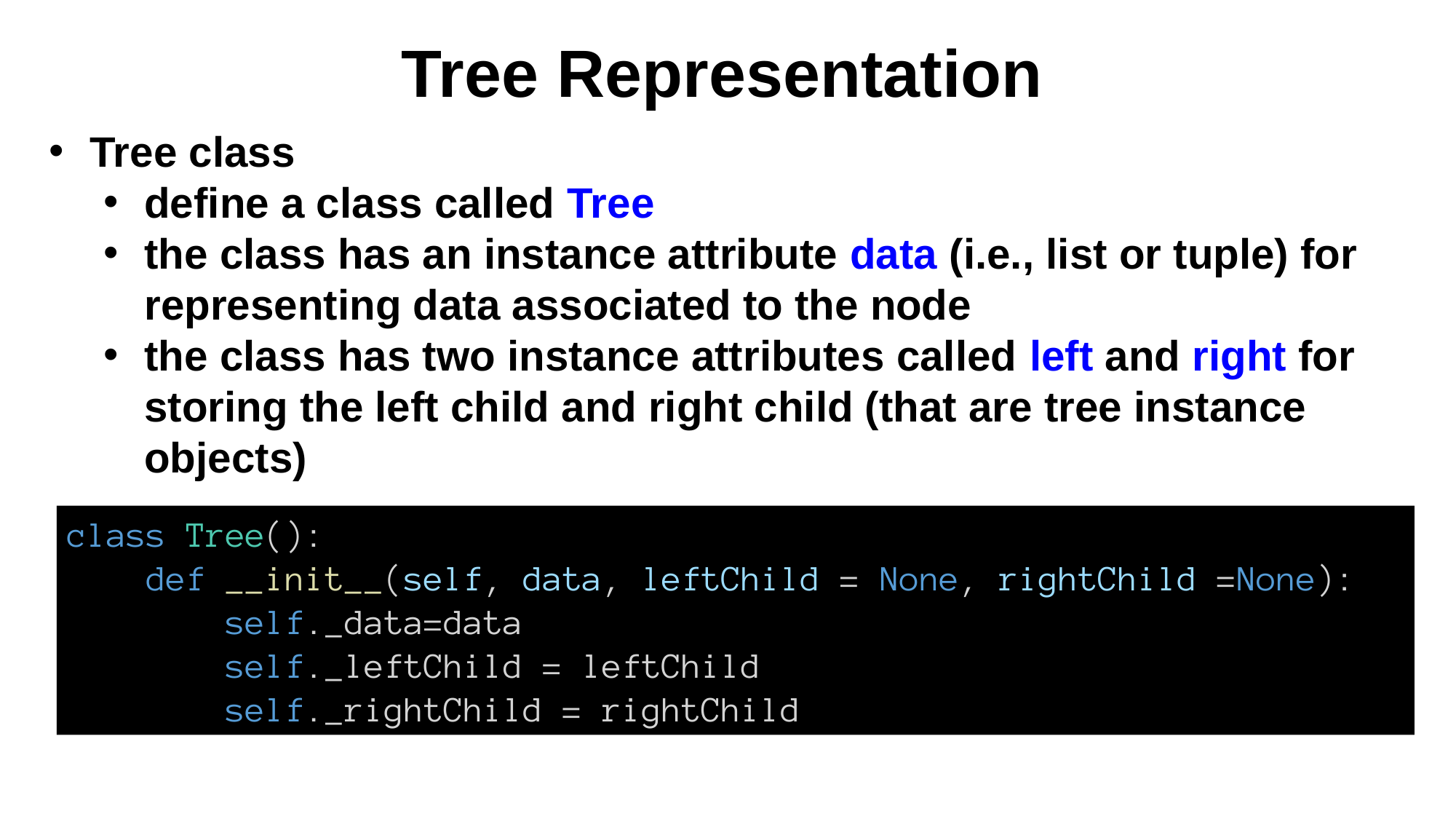

# Tree Representation
Tree class
define a class called Tree
the class has an instance attribute data (i.e., list or tuple) for representing data associated to the node
the class has two instance attributes called left and right for storing the left child and right child (that are tree instance objects)
class Tree():
    def __init__(self, data, leftChild = None, rightChild =None):
        self._data=data
        self._leftChild = leftChild
        self._rightChild = rightChild